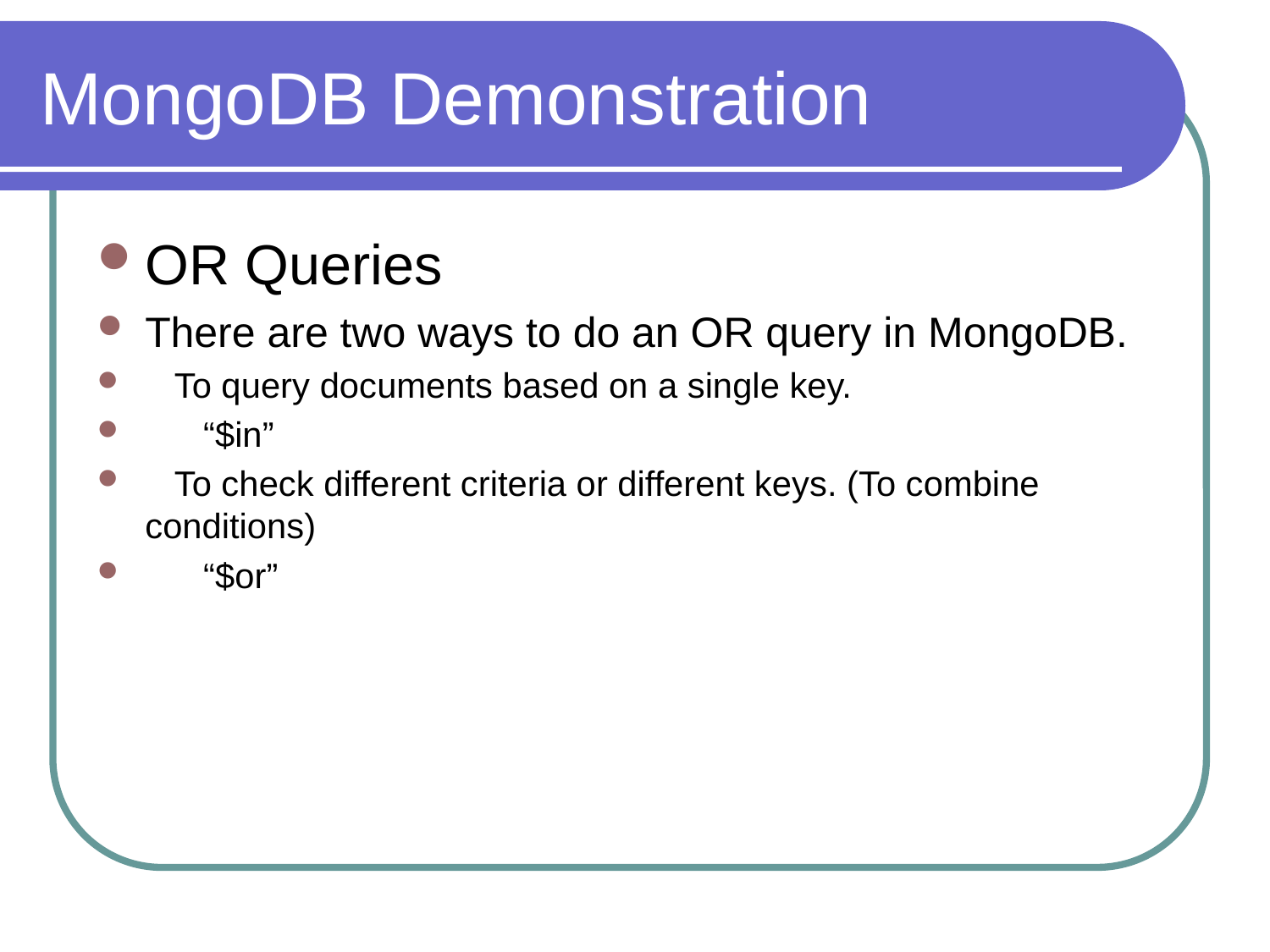

# MongoDB Demonstration
OR Queries
There are two ways to do an OR query in MongoDB.
   To query documents based on a single key.
      “$in”
   To check different criteria or different keys. (To combine conditions)
      “$or”